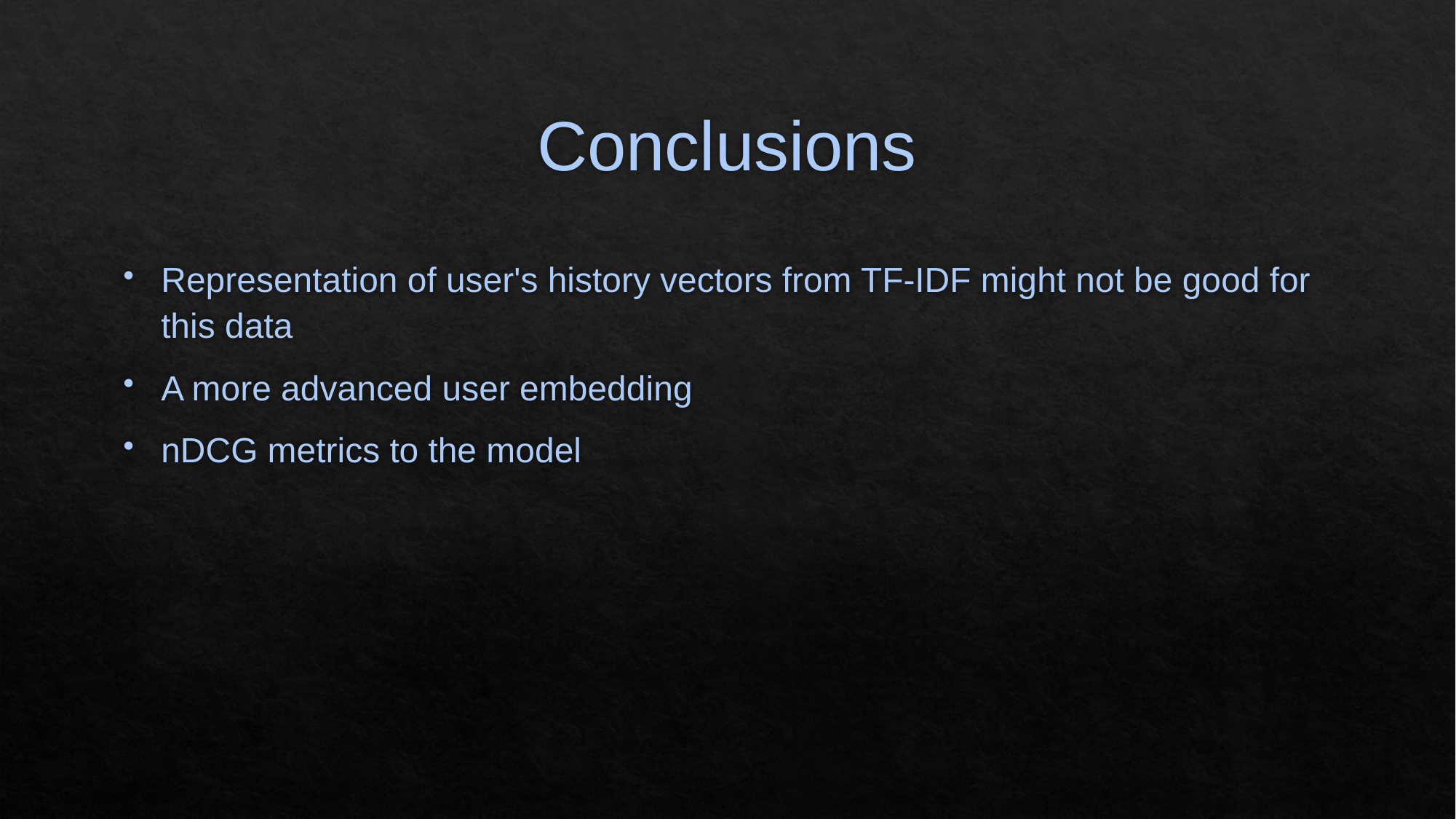

# Conclusions
Representation of user's history vectors from TF-IDF might not be good for this data
A more advanced user embedding
nDCG metrics to the model